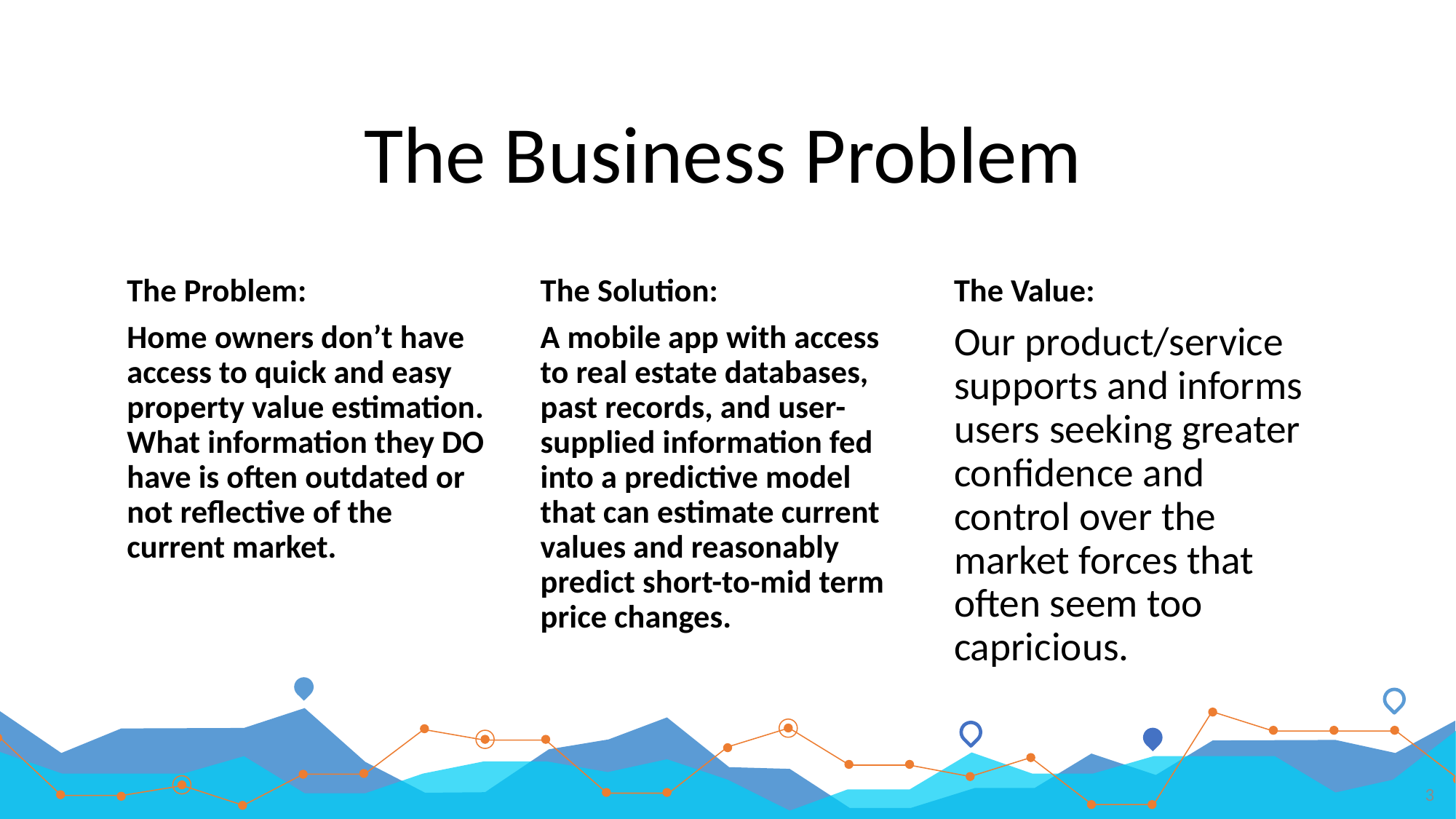

# The Business Problem
The Problem:
Home owners don’t have access to quick and easy property value estimation. What information they DO have is often outdated or not reflective of the current market.
The Solution:
A mobile app with access to real estate databases, past records, and user-supplied information fed into a predictive model that can estimate current values and reasonably predict short-to-mid term price changes.
The Value:
Our product/service supports and informs users seeking greater confidence and control over the market forces that often seem too capricious.
3